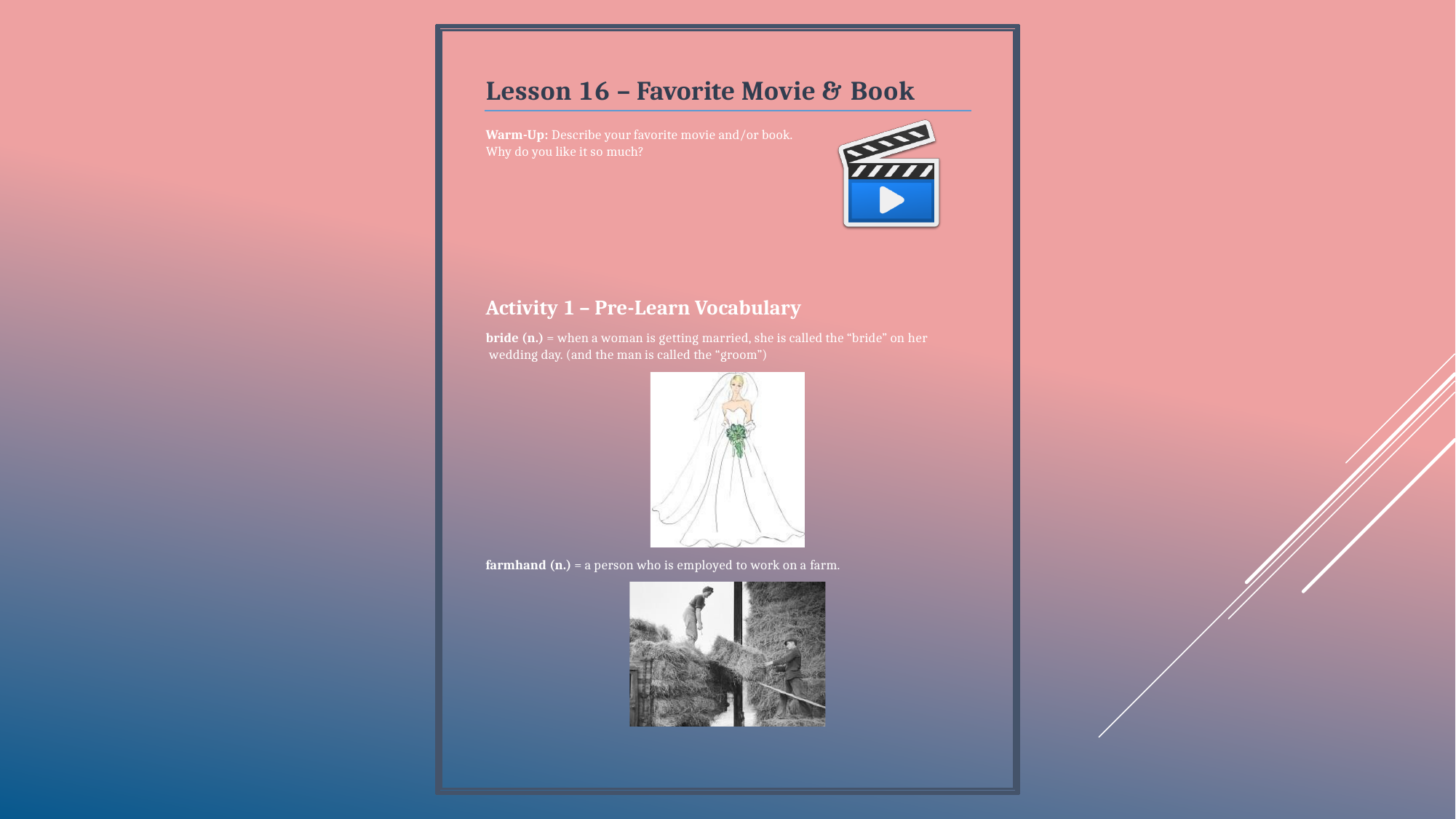

Lesson 16 – Favorite Movie & Book

Warm-Up: Describe your favorite movie and/or book.  Why do you like it so much?
Activity 1 – Pre-Learn Vocabulary
bride (n.) = when a woman is getting married, she is called the “bride” on her  wedding day. (and the man is called the “groom”)

farmhand (n.) = a person who is employed to work on a farm.

www.espressoenglish.net
© Shayna Oliveira 2014